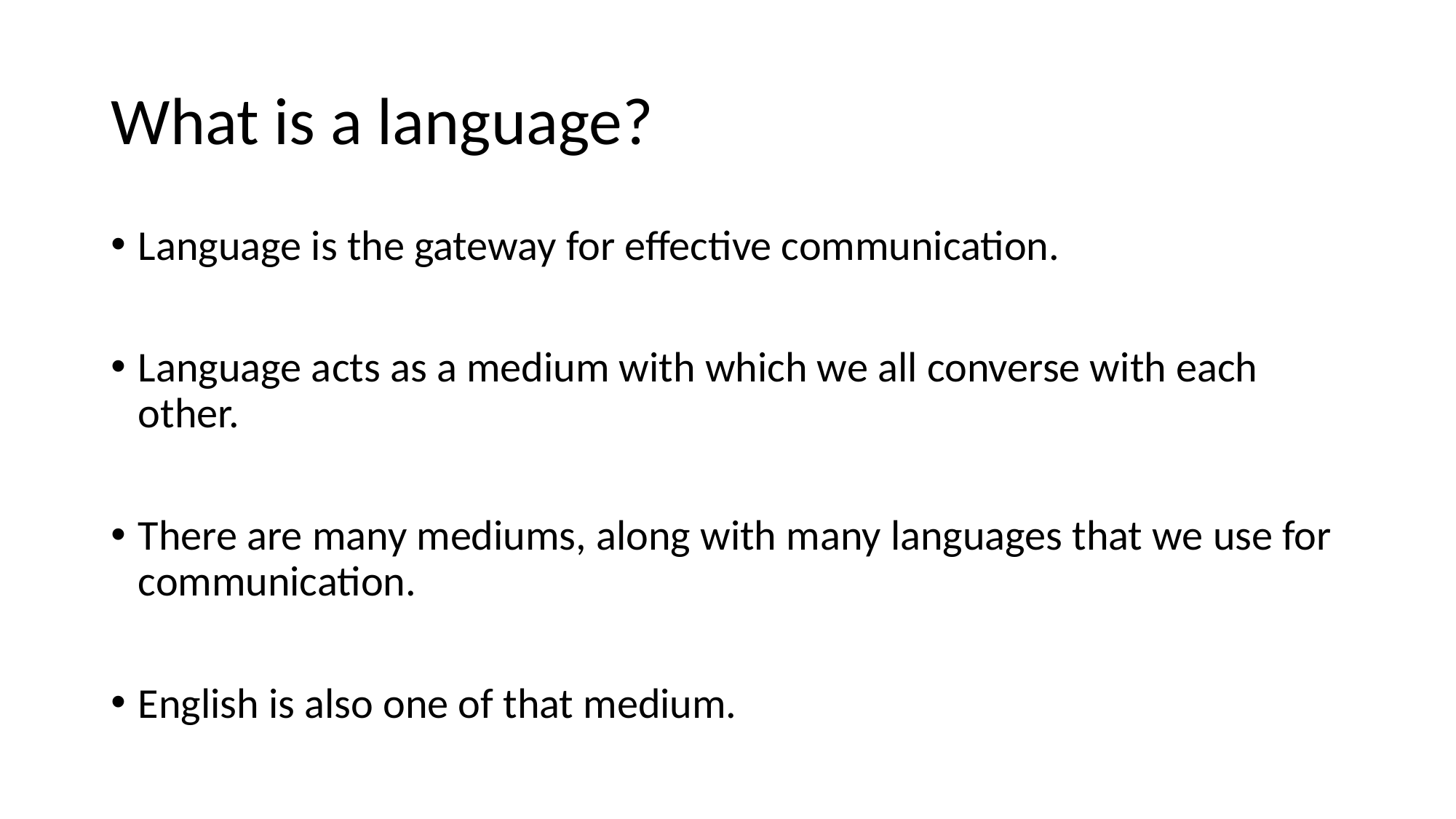

# What is a language?
Language is the gateway for effective communication.

Language acts as a medium with which we all converse with each other.

There are many mediums, along with many languages that we use for communication.

English is also one of that medium.